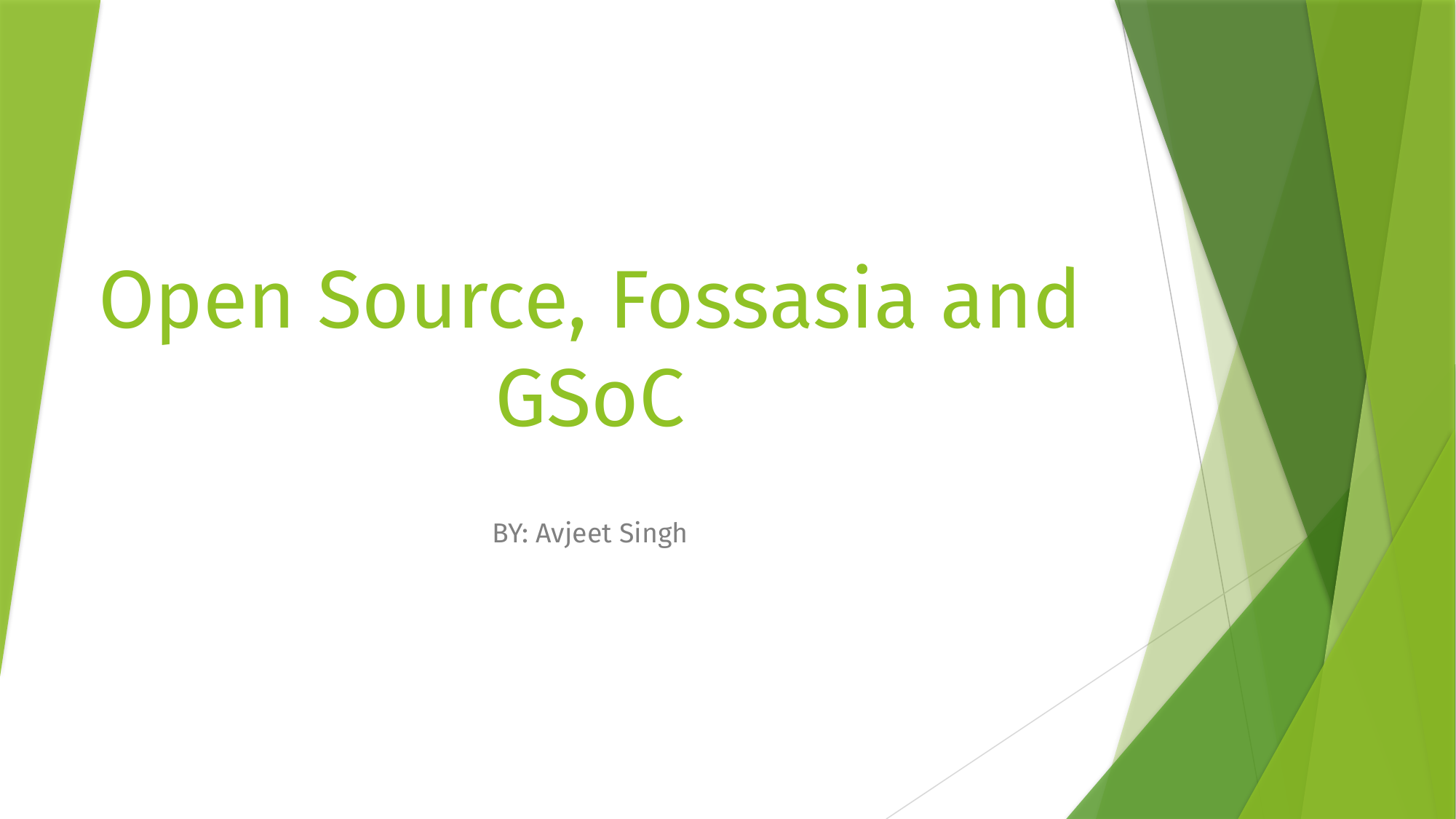

# Open Source, Fossasia and GSoC
BY: Avjeet Singh